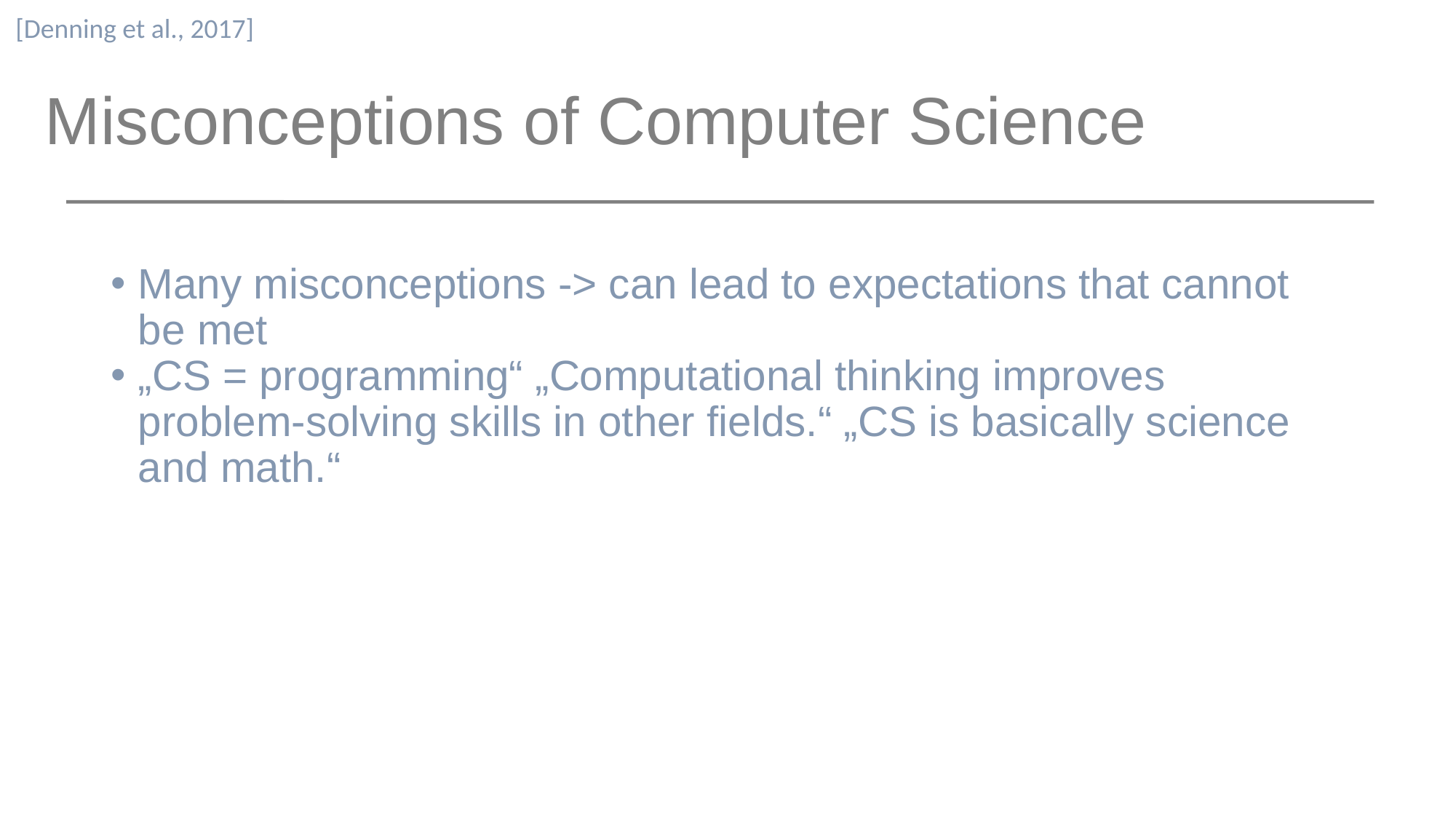

[Denning et al., 2017]
Misconceptions of Computer Science

Many misconceptions -> can lead to expectations that cannot be met
„CS = programming“ „Computational thinking improves problem-solving skills in other fields.“ „CS is basically science and math.“